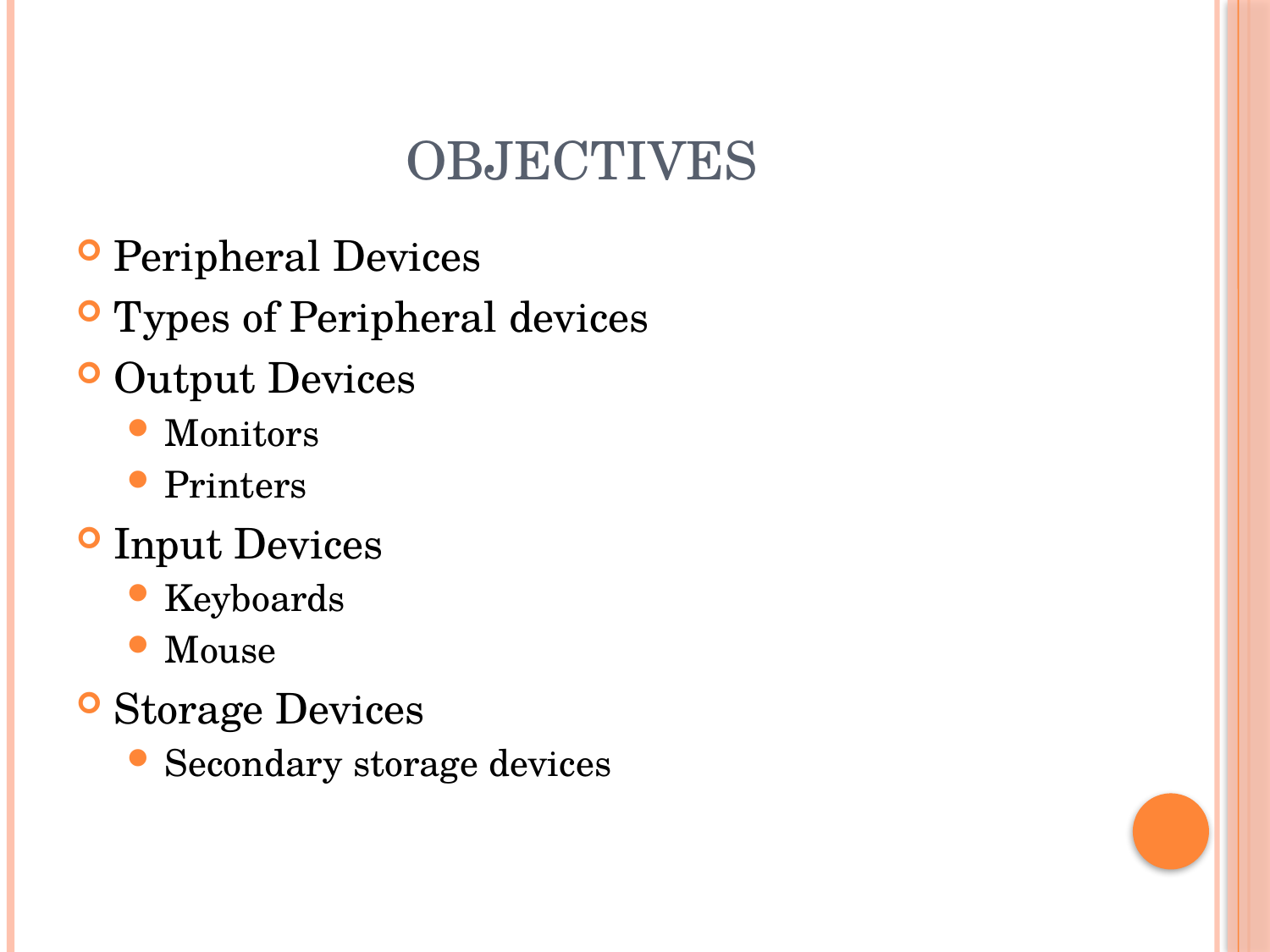

# Objectives
Peripheral Devices
Types of Peripheral devices
Output Devices
Monitors
Printers
Input Devices
Keyboards
Mouse
Storage Devices
Secondary storage devices